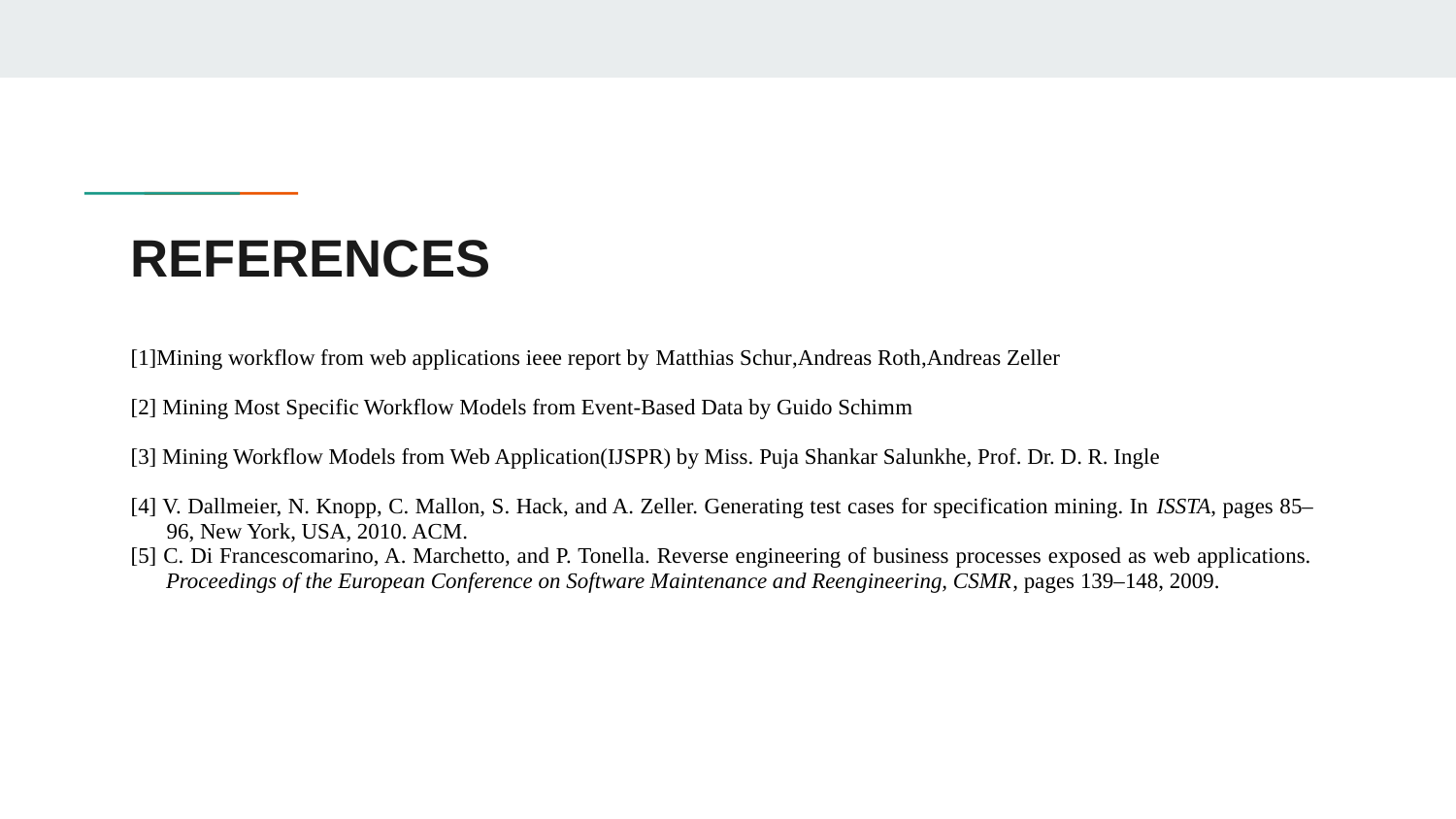

# REFERENCES
[1]Mining workflow from web applications ieee report by Matthias Schur,Andreas Roth,Andreas Zeller

[2] Mining Most Specific Workflow Models from Event-Based Data by Guido Schimm

[3] Mining Workflow Models from Web Application(IJSPR) by Miss. Puja Shankar Salunkhe, Prof. Dr. D. R. Ingle

[4] V. Dallmeier, N. Knopp, C. Mallon, S. Hack, and A. Zeller. Generating test cases for specification mining. In ISSTA, pages 85–96, New York, USA, 2010. ACM.
[5] C. Di Francescomarino, A. Marchetto, and P. Tonella. Reverse engineering of business processes exposed as web applications. Proceedings of the European Conference on Software Maintenance and Reengineering, CSMR, pages 139–148, 2009.